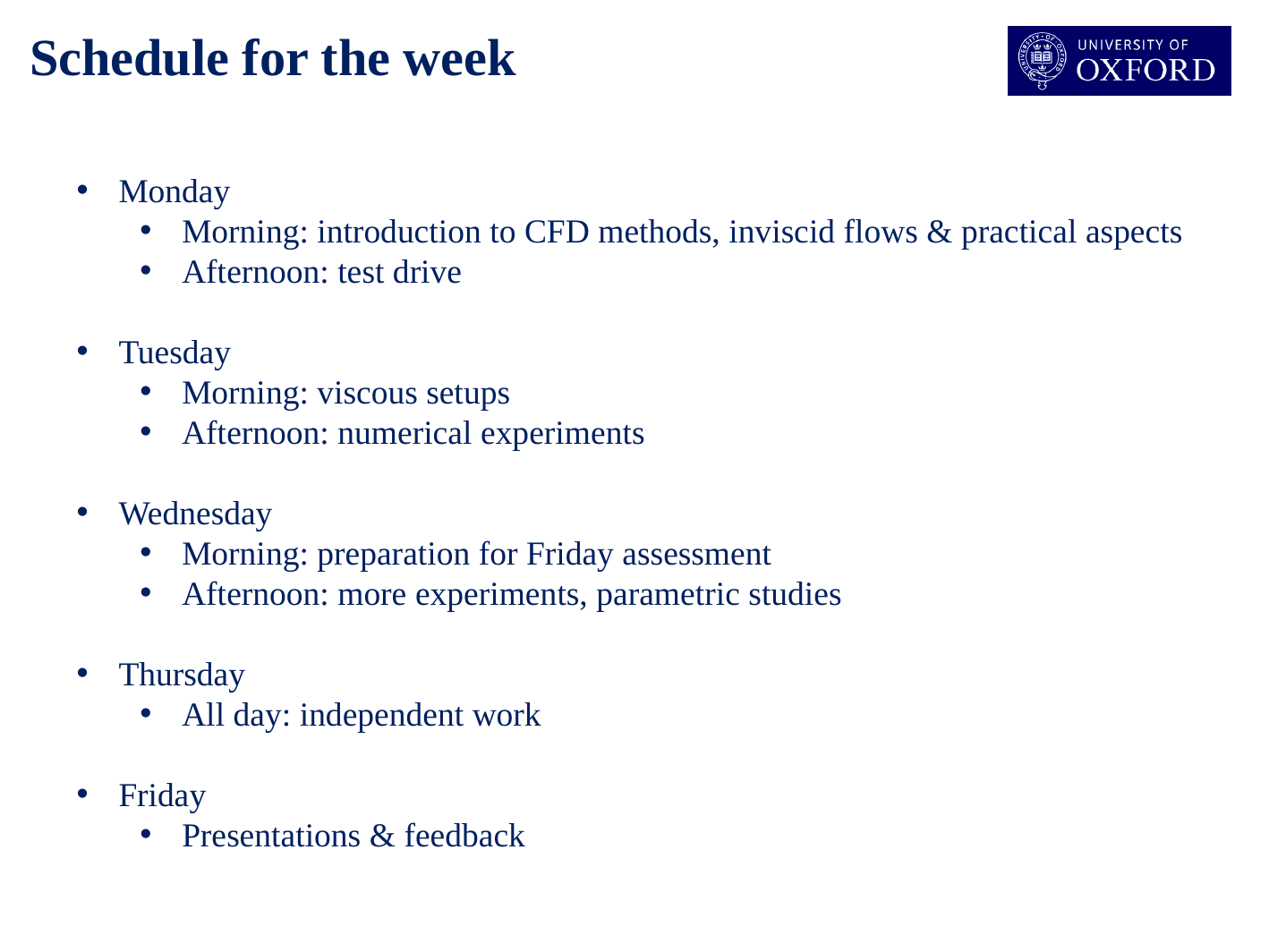

Schedule for the week
Monday
Morning: introduction to CFD methods, inviscid flows & practical aspects
Afternoon: test drive

Tuesday
Morning: viscous setups
Afternoon: numerical experiments

Wednesday
Morning: preparation for Friday assessment
Afternoon: more experiments, parametric studies

Thursday
All day: independent work

Friday
Presentations & feedback